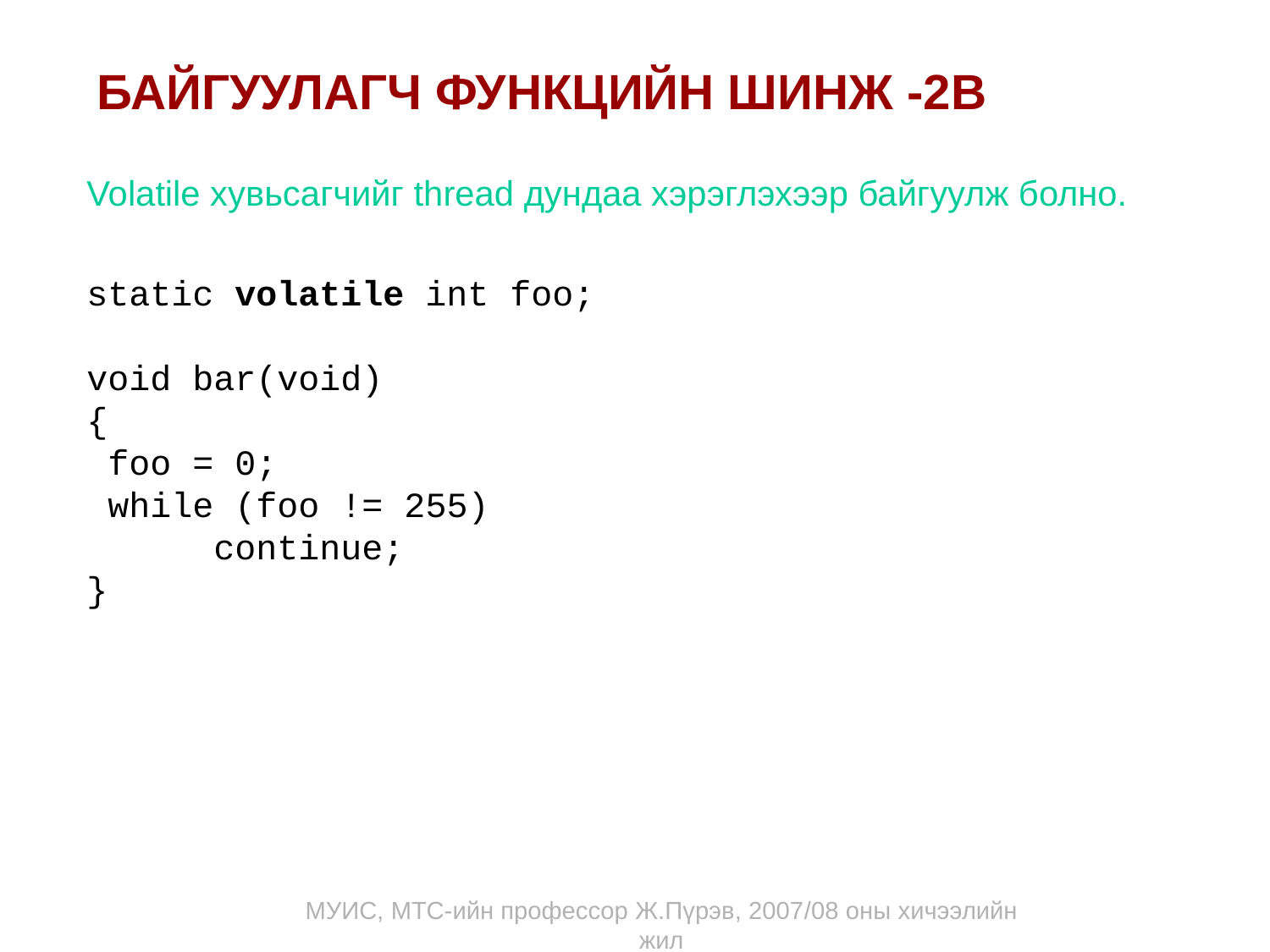

БАЙГУУЛАГЧ ФУНКЦИЙН ШИНЖ -2В
Volatile хувьсагчийг thread дундаа хэрэглэхээр байгуулж болно.
static volatile int foo;

void bar(void)
{
 foo = 0;
 while (foo != 255)
      continue;
}
МУИС, МТС-ийн профессор Ж.Пүрэв, 2007/08 оны хичээлийн жил